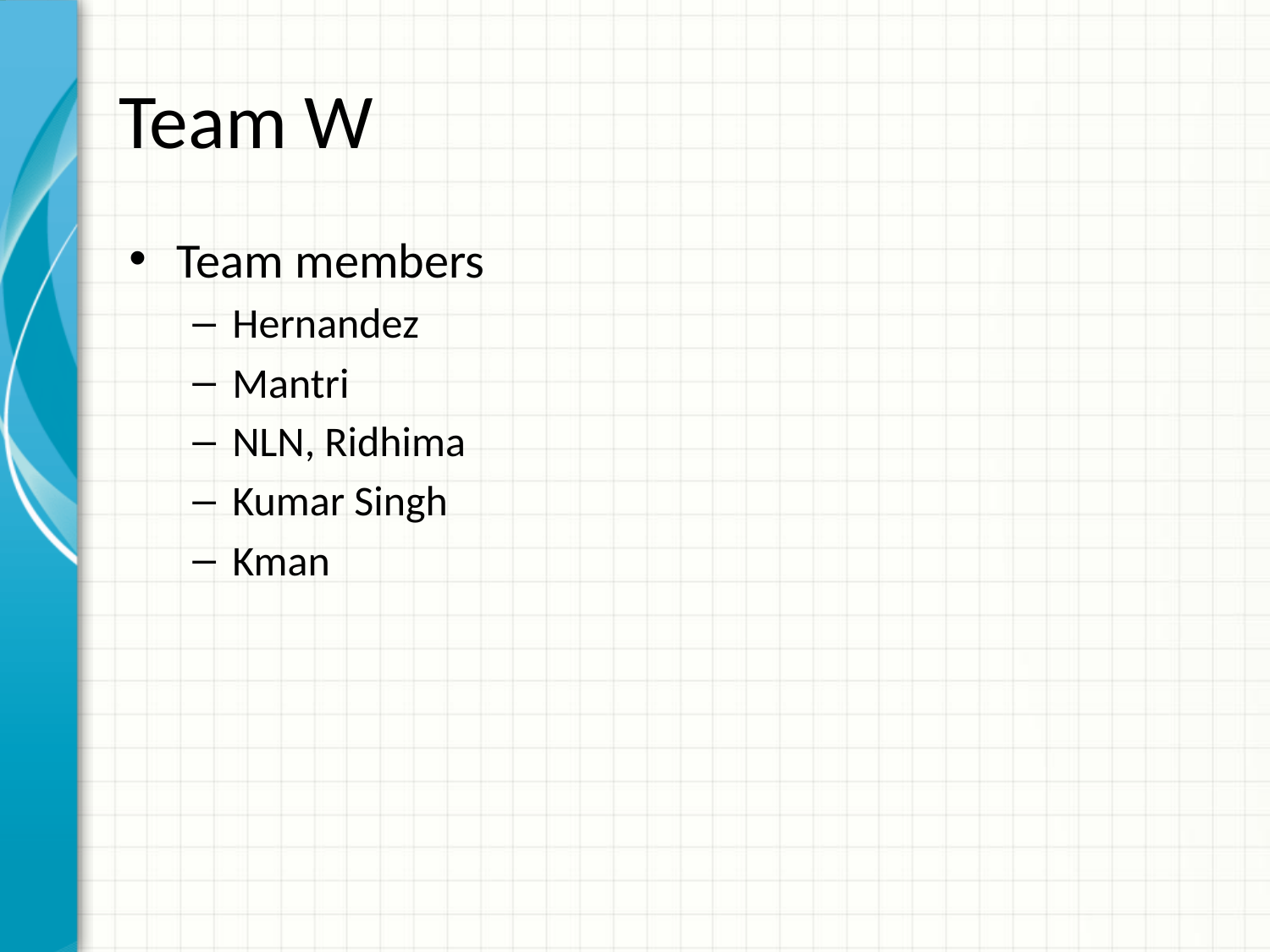

# Team W
Team members
Hernandez
Mantri
NLN, Ridhima
Kumar Singh
Kman